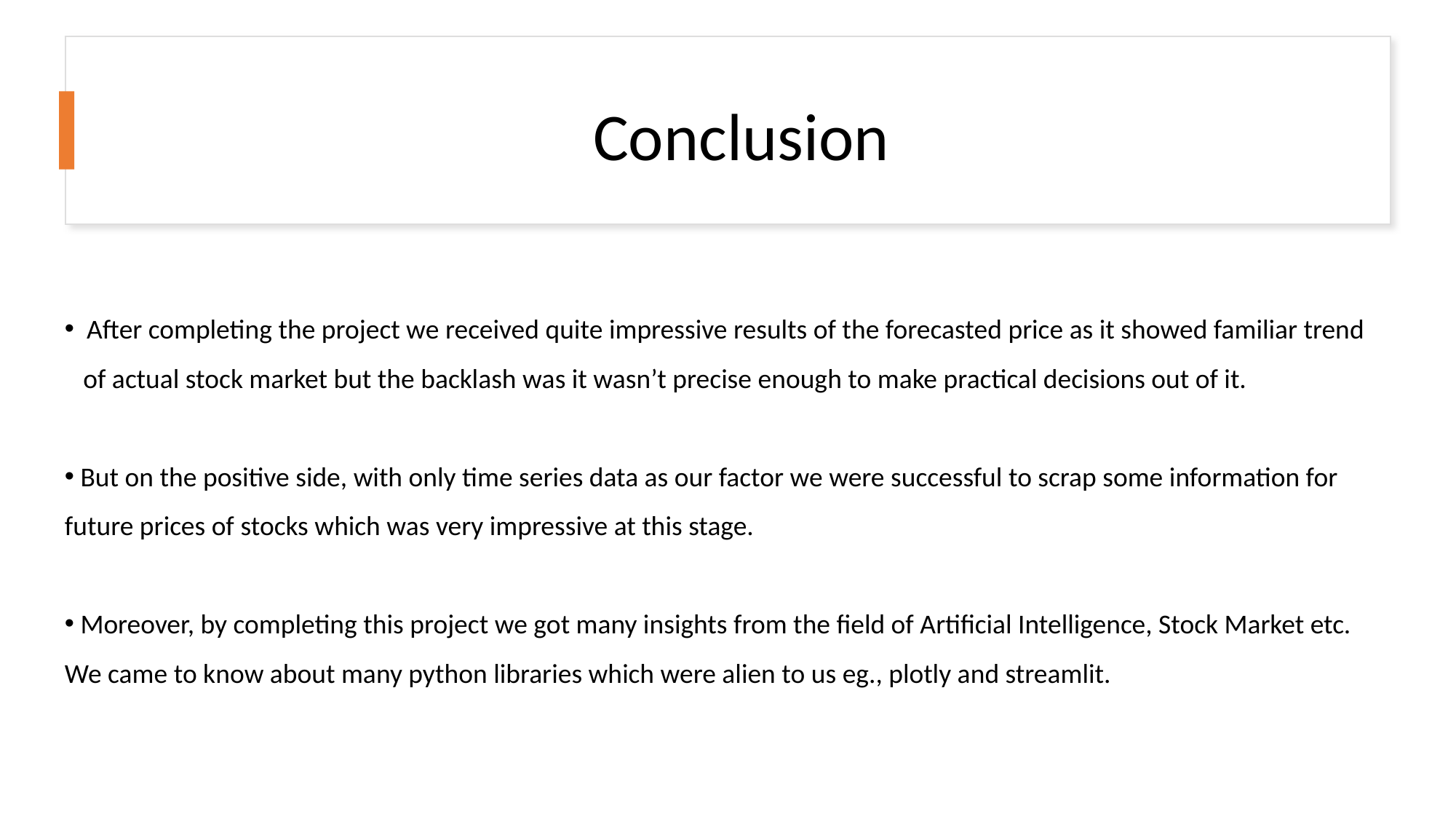

What is Cloud Computing?
 On

# Conclusion

  After completing the project we received quite impressive results of the forecasted price as it showed familiar trend        of actual stock market but the backlash was it wasn’t precise enough to make practical decisions out of it.

 But on the positive side, with only time series data as our factor we were successful to scrap some information for future prices of stocks which was very impressive at this stage.

 Moreover, by completing this project we got many insights from the field of Artificial Intelligence, Stock Market etc. We came to know about many python libraries which were alien to us eg., plotly and streamlit.